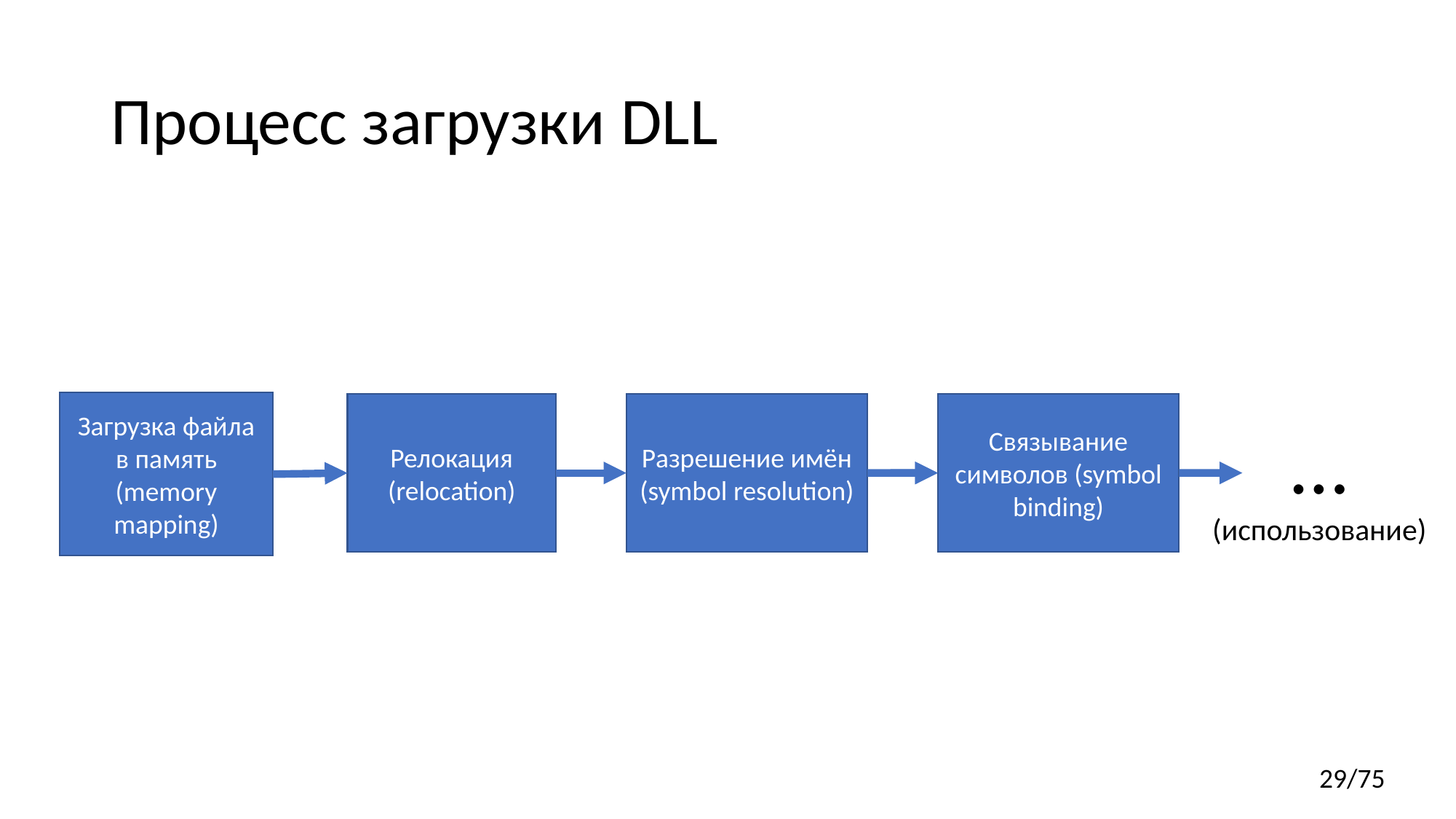

# Процесс загрузки DLL
Загрузка файла в память (memory mapping)
Связывание символов (symbol binding)
Релокация
(relocation)
Разрешение имён (symbol resolution)
…
(использование)